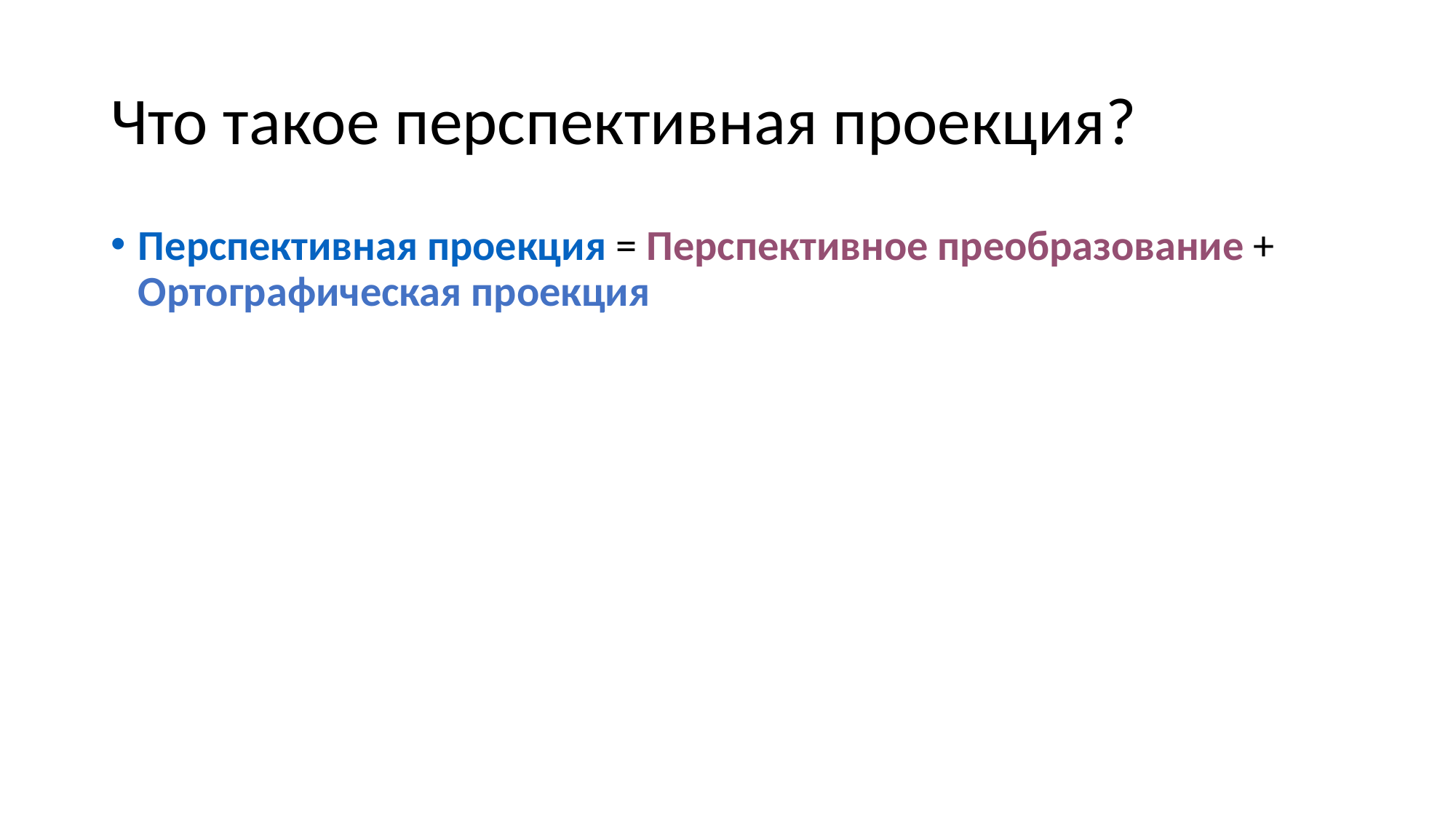

# Что такое перспективная проекция?
Перспективная проекция = Перспективное преобразование + Ортографическая проекция